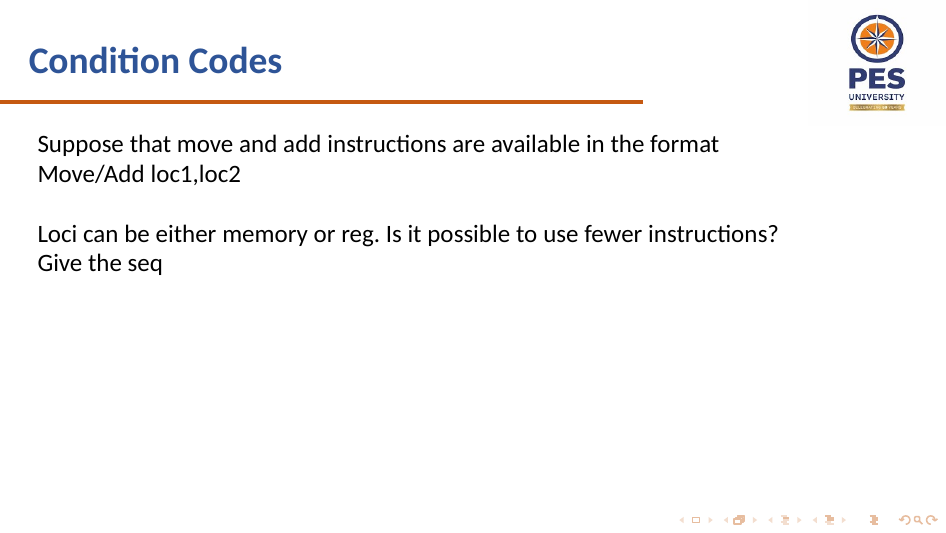

# Condition Codes

Suppose that move and add instructions are available in the format
Move/Add loc1,loc2

Loci can be either memory or reg. Is it possible to use fewer instructions?
Give the seq